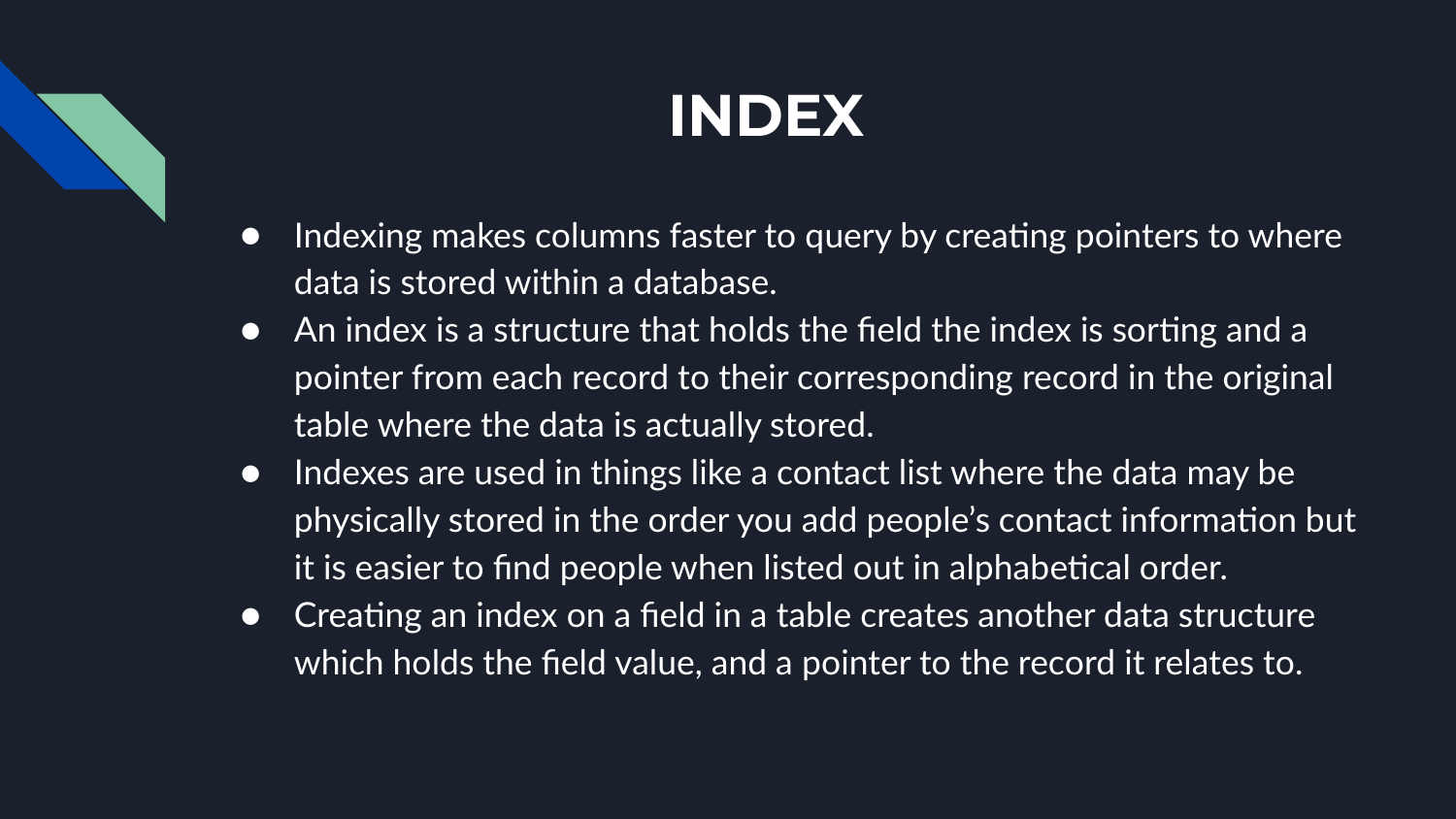

# INDEX
Indexing makes columns faster to query by creating pointers to where data is stored within a database.
An index is a structure that holds the field the index is sorting and a pointer from each record to their corresponding record in the original table where the data is actually stored.
Indexes are used in things like a contact list where the data may be physically stored in the order you add people’s contact information but it is easier to find people when listed out in alphabetical order.
Creating an index on a field in a table creates another data structure which holds the field value, and a pointer to the record it relates to.